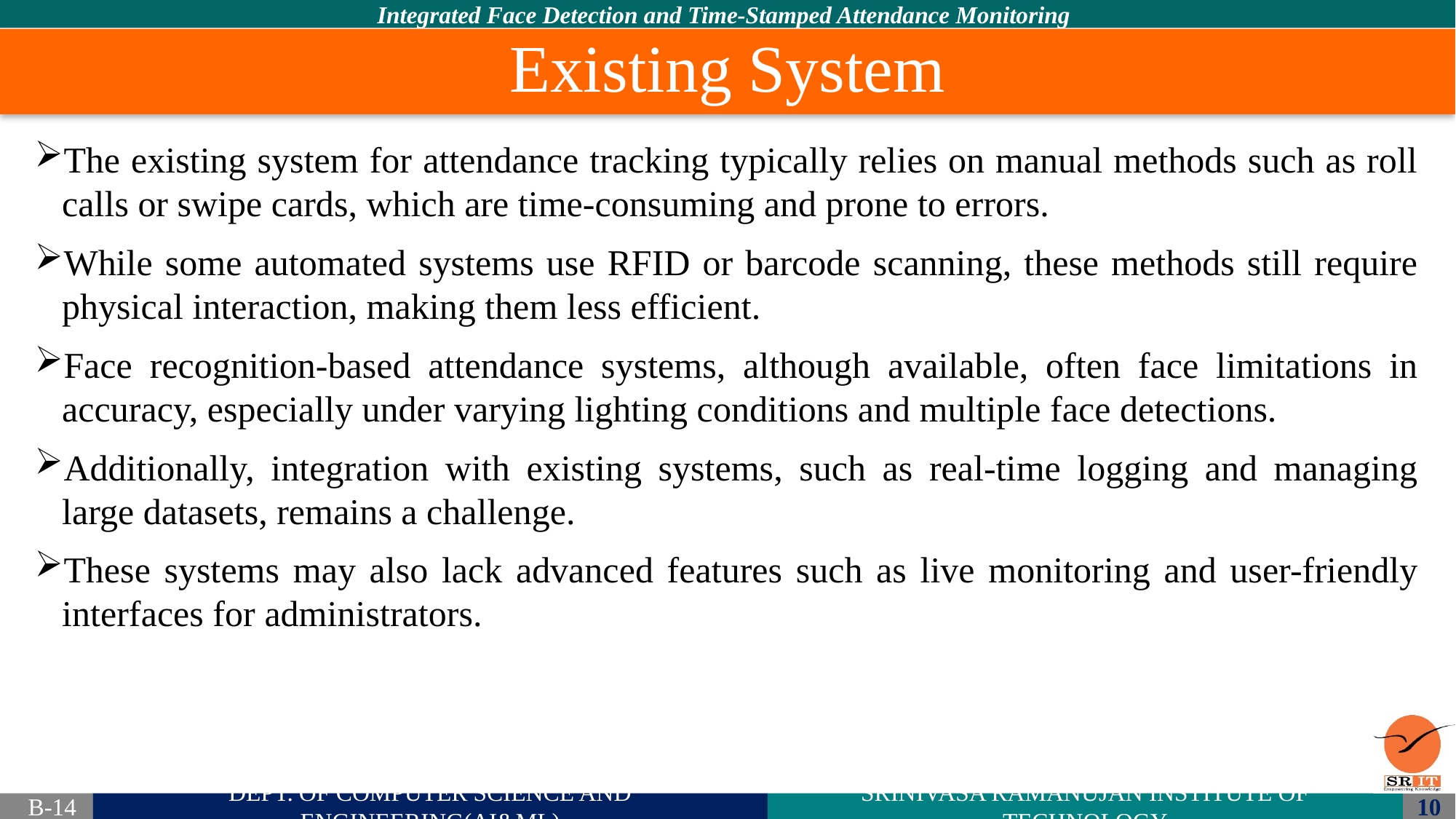

# Existing System
The existing system for attendance tracking typically relies on manual methods such as roll calls or swipe cards, which are time-consuming and prone to errors.
While some automated systems use RFID or barcode scanning, these methods still require physical interaction, making them less efficient.
Face recognition-based attendance systems, although available, often face limitations in accuracy, especially under varying lighting conditions and multiple face detections.
Additionally, integration with existing systems, such as real-time logging and managing large datasets, remains a challenge.
These systems may also lack advanced features such as live monitoring and user-friendly interfaces for administrators.